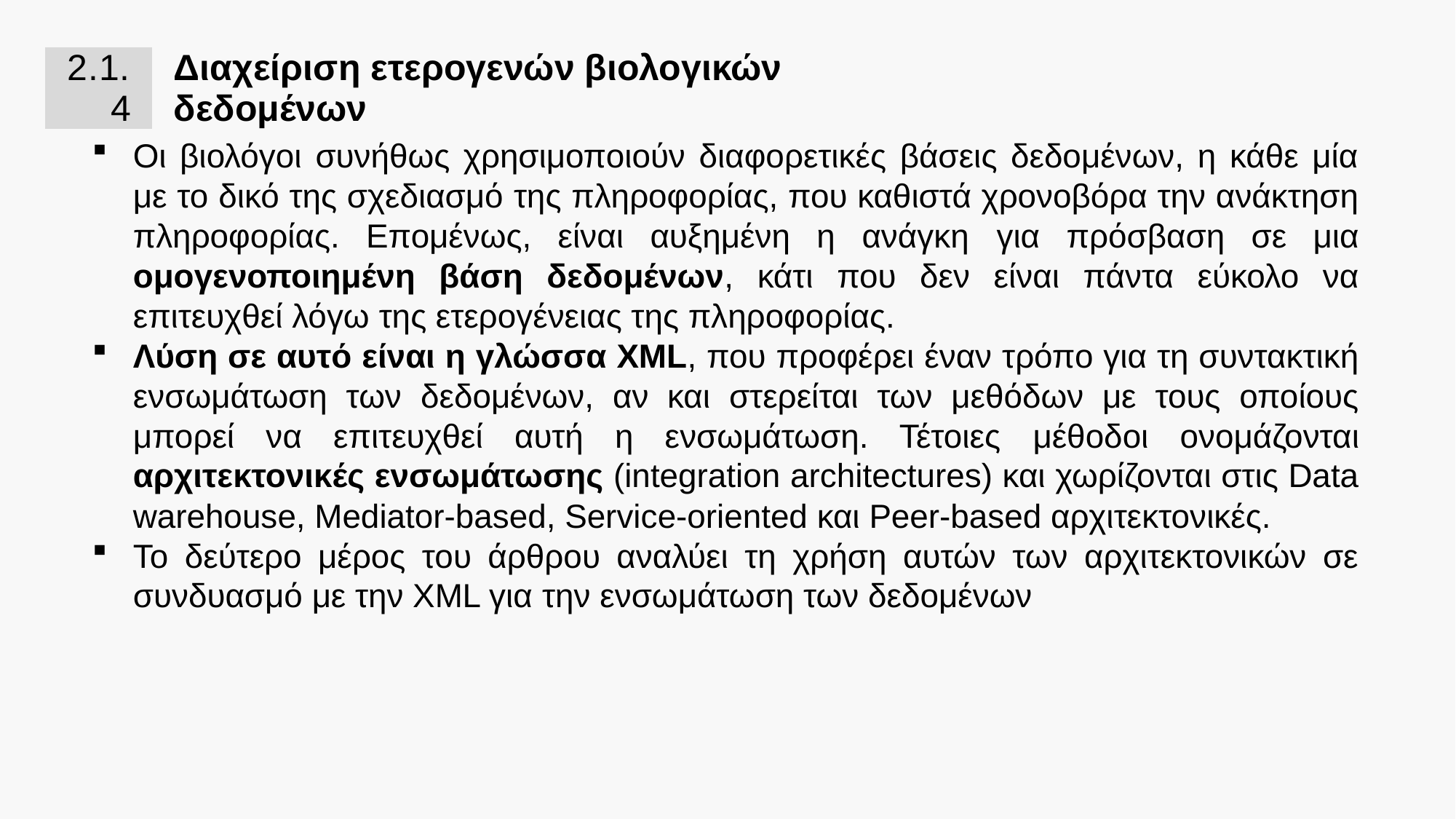

| 2.1.4 | Διαχείριση ετερογενών βιολογικών δεδομένων |
| --- | --- |
Οι βιολόγοι συνήθως χρησιμοποιούν διαφορετικές βάσεις δεδομένων, η κάθε μία με το δικό της σχεδιασμό της πληροφορίας, που καθιστά χρονοβόρα την ανάκτηση πληροφορίας. Επομένως, είναι αυξημένη η ανάγκη για πρόσβαση σε μια ομογενοποιημένη βάση δεδομένων, κάτι που δεν είναι πάντα εύκολο να επιτευχθεί λόγω της ετερογένειας της πληροφορίας.
Λύση σε αυτό είναι η γλώσσα XML, που προφέρει έναν τρόπο για τη συντακτική ενσωμάτωση των δεδομένων, αν και στερείται των μεθόδων με τους οποίους μπορεί να επιτευχθεί αυτή η ενσωμάτωση. Τέτοιες μέθοδοι ονομάζονται αρχιτεκτονικές ενσωμάτωσης (integration architectures) και χωρίζονται στις Data warehouse, Mediator-based, Service-oriented και Peer-based αρχιτεκτονικές.
Το δεύτερο μέρος του άρθρου αναλύει τη χρήση αυτών των αρχιτεκτονικών σε συνδυασμό με την XML για την ενσωμάτωση των δεδομένων